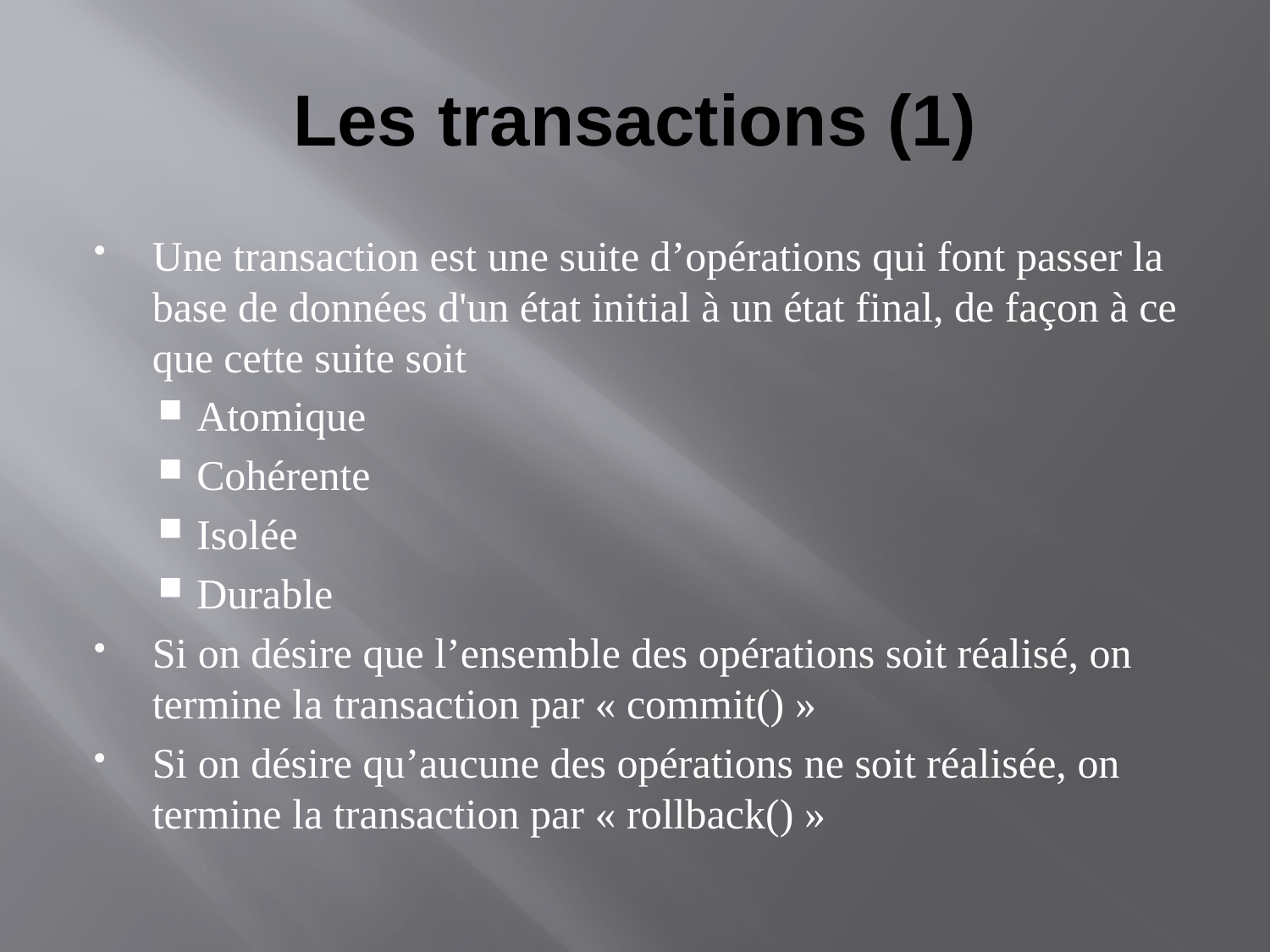

# Les transactions (1)
Une transaction est une suite d’opérations qui font passer la base de données d'un état initial à un état final, de façon à ce que cette suite soit
Atomique
Cohérente
Isolée
Durable
Si on désire que l’ensemble des opérations soit réalisé, on termine la transaction par « commit() »
Si on désire qu’aucune des opérations ne soit réalisée, on termine la transaction par « rollback() »